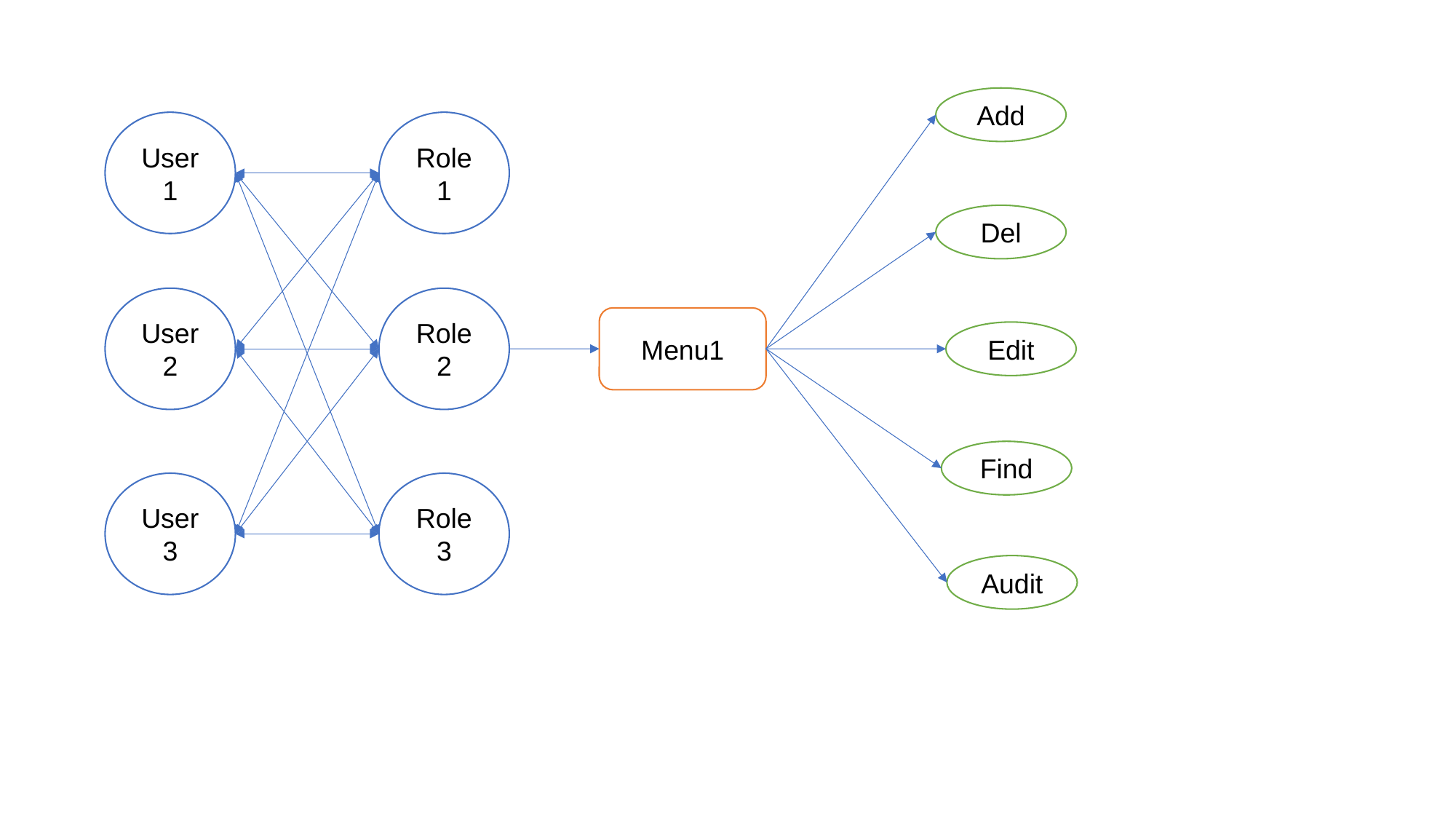

Add
User1
Role1
Del
User2
Role2
Menu1
Edit
Find
User3
Role3
Audit